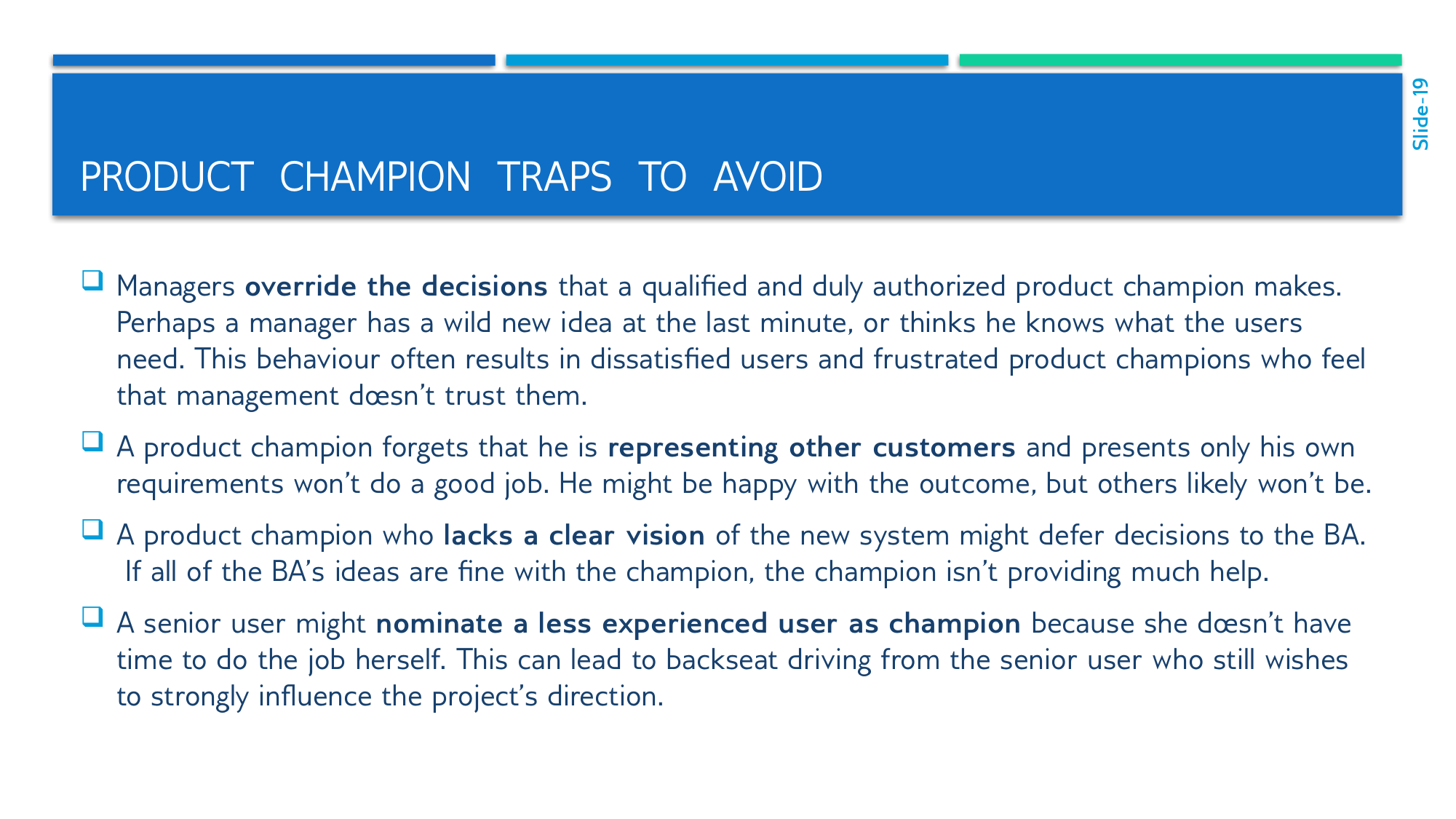

Slide-19
# Product  champion  traps  to  avoid
Managers override the decisions that a qualified and duly authorized product champion makes.
Perhaps a manager has a wild new idea at the last minute, or thinks he knows what the users need. This behaviour often results in dissatisfied users and frustrated product champions who feel that management doesn’t trust them.
A product champion forgets that he is representing other customers and presents only his own requirements won’t do a good job. He might be happy with the outcome, but others likely won’t be.
A product champion who lacks a clear vision of the new system might defer decisions to the BA.
 If all of the BA’s ideas are fine with the champion, the champion isn’t providing much help.
A senior user might nominate a less experienced user as champion because she doesn’t have time to do the job herself. This can lead to backseat driving from the senior user who still wishes to strongly influence the project’s direction.